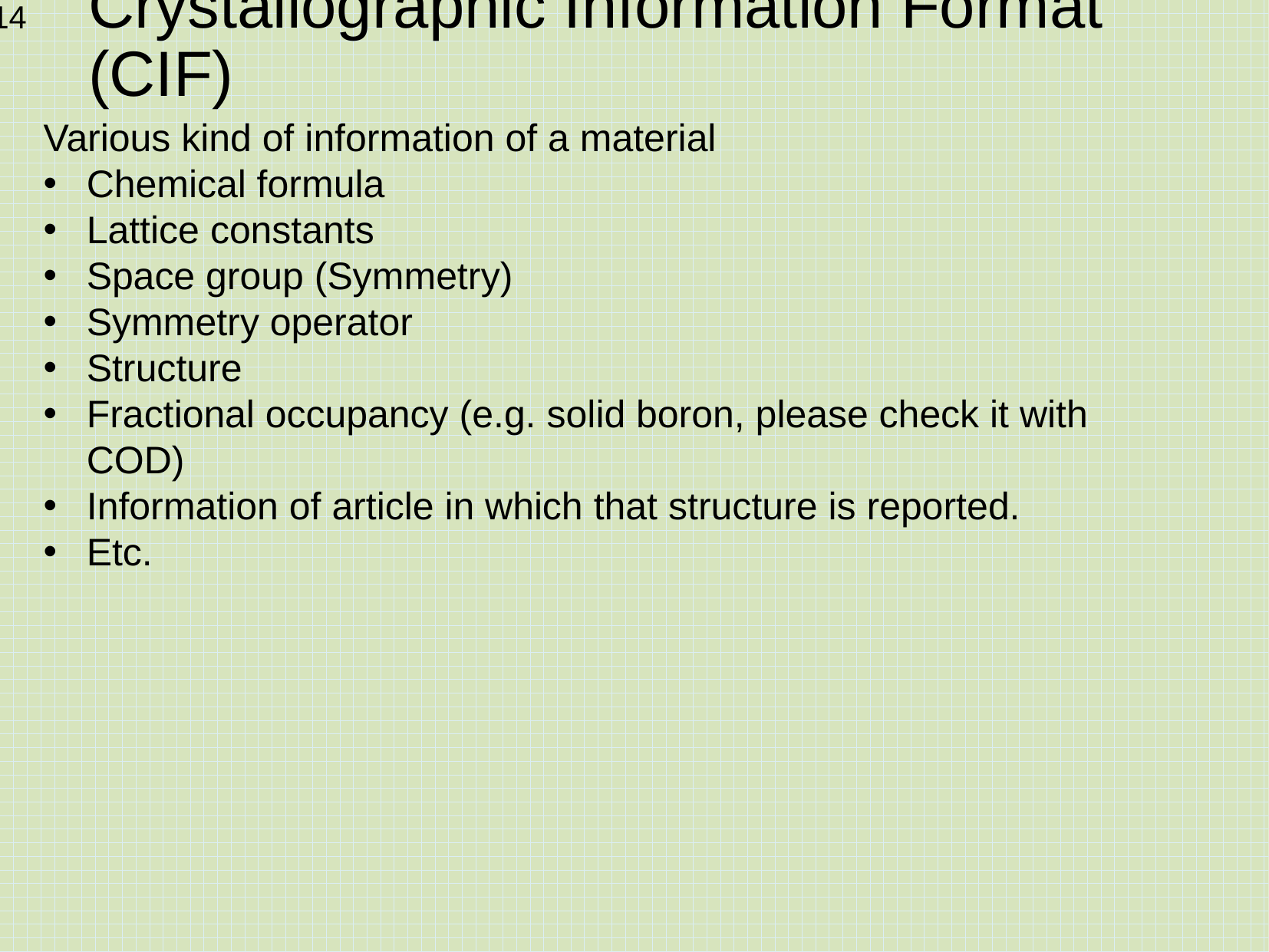

# Crystallographic Information Format (CIF)
Various kind of information of a material
Chemical formula
Lattice constants
Space group (Symmetry)
Symmetry operator
Structure
Fractional occupancy (e.g. solid boron, please check it with COD)
Information of article in which that structure is reported.
Etc.